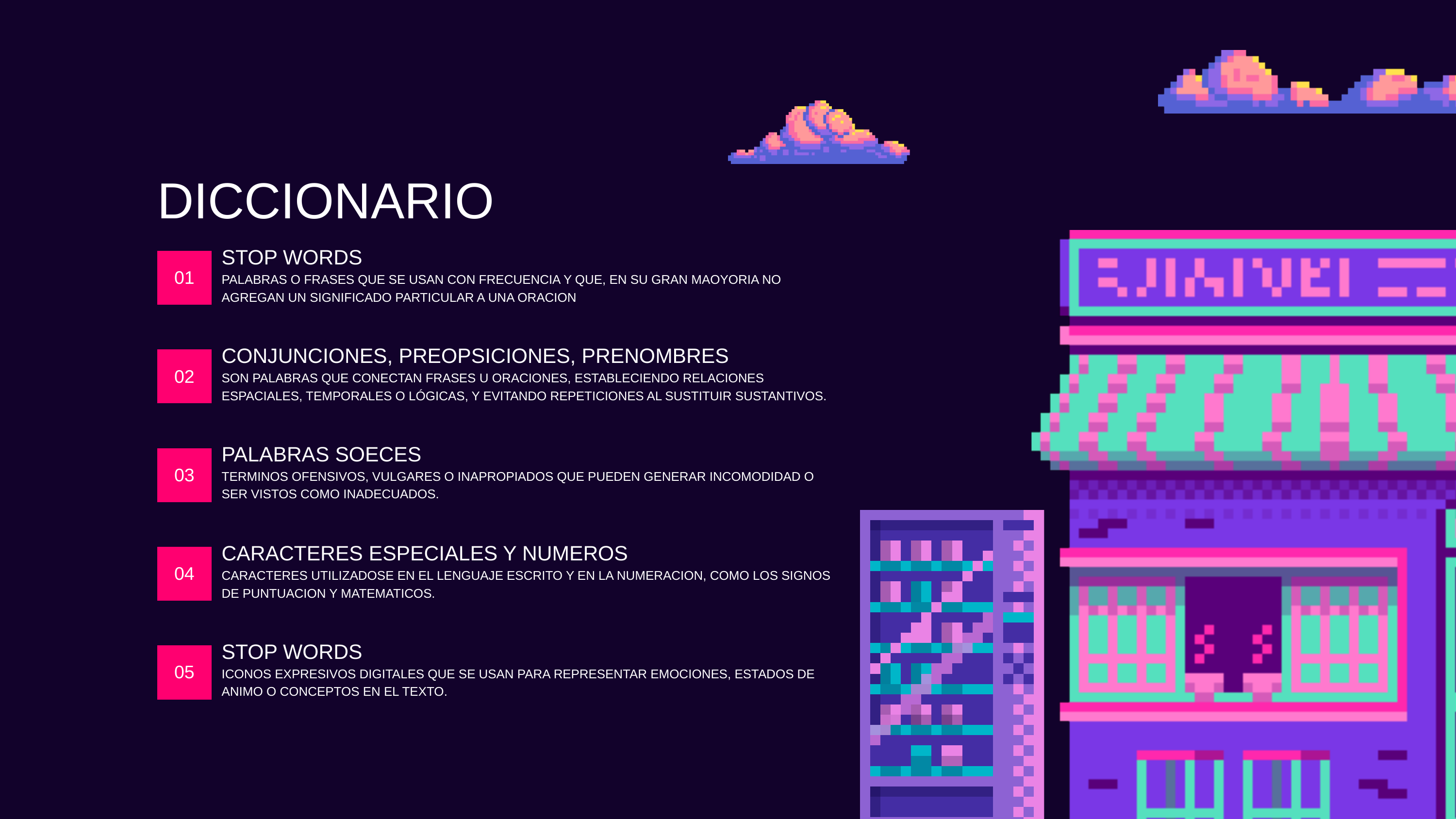

DICCIONARIO

STOP WORDS
PALABRAS O FRASES QUE SE USAN CON FRECUENCIA Y QUE, EN SU GRAN MAOYORIA NO AGREGAN UN SIGNIFICADO PARTICULAR A UNA ORACION

01
CONJUNCIONES, PREOPSICIONES, PRENOMBRES
SON PALABRAS QUE CONECTAN FRASES U ORACIONES, ESTABLECIENDO RELACIONES ESPACIALES, TEMPORALES O LÓGICAS, Y EVITANDO REPETICIONES AL SUSTITUIR SUSTANTIVOS.

02
PALABRAS SOECES
TERMINOS OFENSIVOS, VULGARES O INAPROPIADOS QUE PUEDEN GENERAR INCOMODIDAD O SER VISTOS COMO INADECUADOS.

03

CARACTERES ESPECIALES Y NUMEROS
CARACTERES UTILIZADOSE EN EL LENGUAJE ESCRITO Y EN LA NUMERACION, COMO LOS SIGNOS DE PUNTUACION Y MATEMATICOS.

04
STOP WORDS
ICONOS EXPRESIVOS DIGITALES QUE SE USAN PARA REPRESENTAR EMOCIONES, ESTADOS DE ANIMO O CONCEPTOS EN EL TEXTO.

05